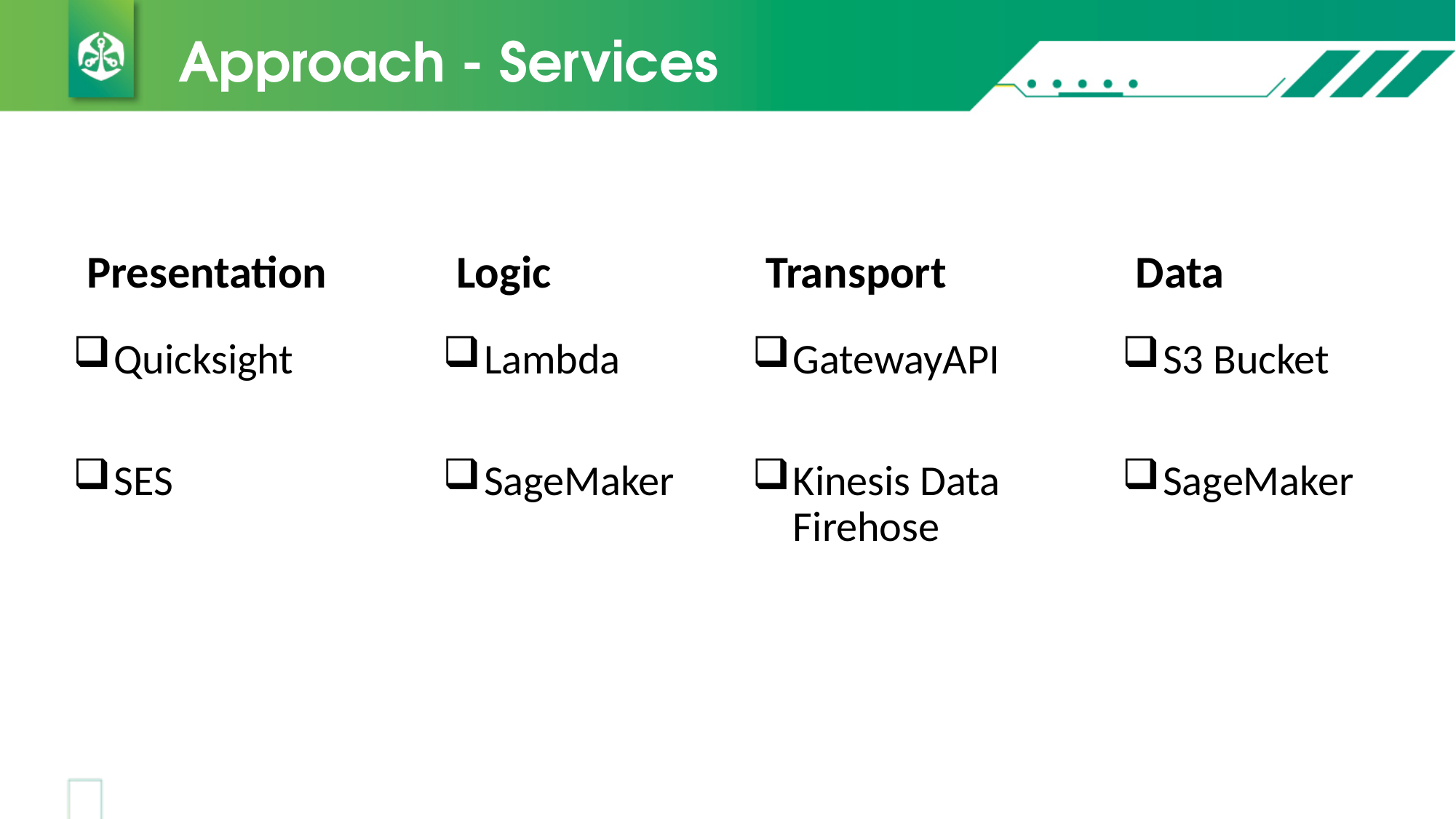

# Approach - Services
Presentation
Logic
Transport
Data
Quicksight

SES

Lambda

SageMaker
GatewayAPI

Kinesis Data Firehose

S3 Bucket

SageMaker